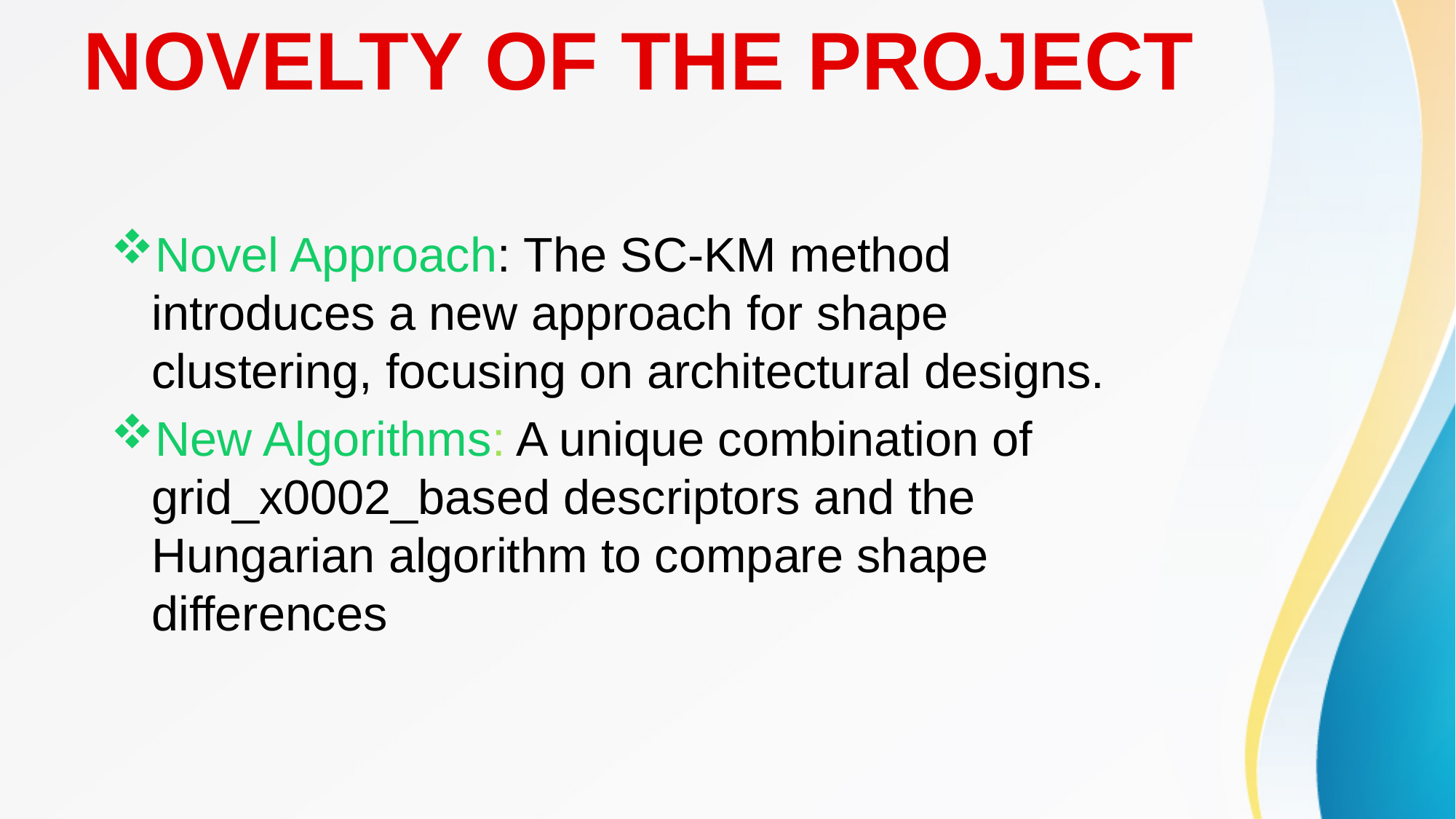

# NOVELTY OF THE PROJECT
Novel Approach: The SC-KM method introduces a new approach for shape clustering, focusing on architectural designs.
New Algorithms: A unique combination of grid_x0002_based descriptors and the Hungarian algorithm to compare shape differences